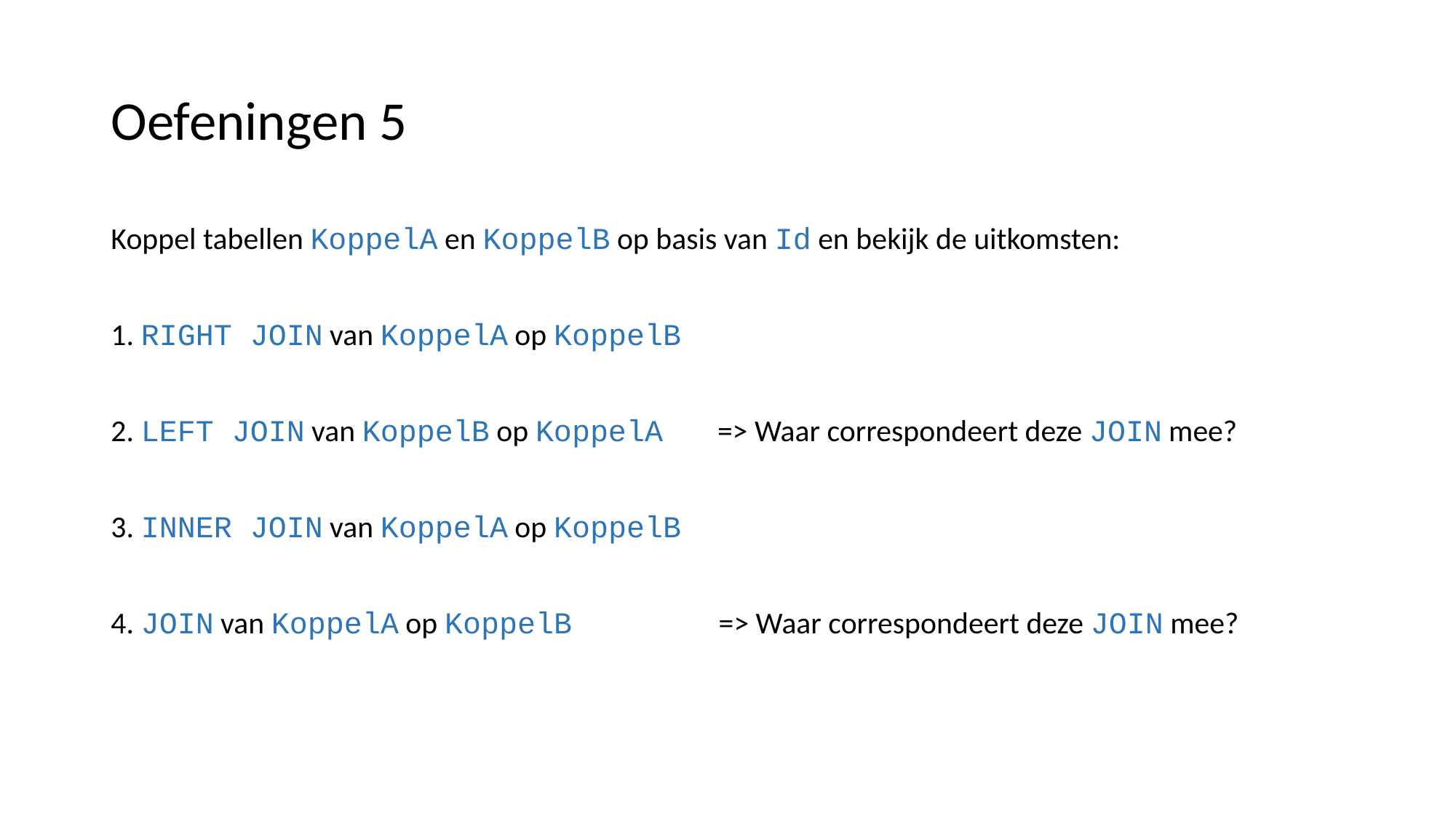

# Oefeningen 5
Koppel tabellen KoppelA en KoppelB op basis van Id en bekijk de uitkomsten:

1. RIGHT JOIN van KoppelA op KoppelB

2. LEFT JOIN van KoppelB op KoppelA   => Waar correspondeert deze JOIN mee?

3. INNER JOIN van KoppelA op KoppelB

4. JOIN van KoppelA op KoppelB 	         => Waar correspondeert deze JOIN mee?